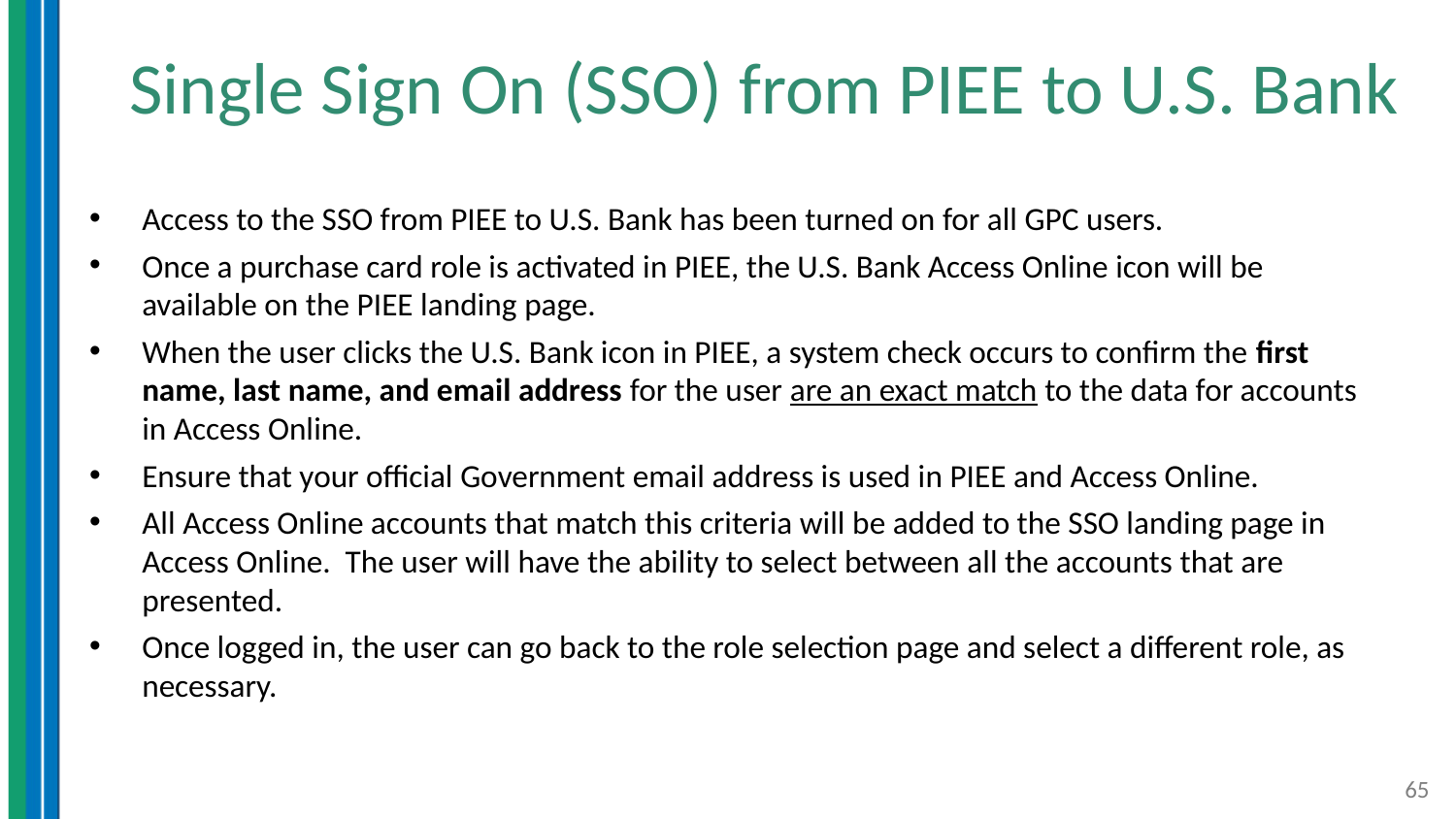

# Single Sign On (SSO) from PIEE to U.S. Bank
Access to the SSO from PIEE to U.S. Bank has been turned on for all GPC users.
Once a purchase card role is activated in PIEE, the U.S. Bank Access Online icon will be available on the PIEE landing page.
When the user clicks the U.S. Bank icon in PIEE, a system check occurs to confirm the first name, last name, and email address for the user are an exact match to the data for accounts in Access Online.
Ensure that your official Government email address is used in PIEE and Access Online.
All Access Online accounts that match this criteria will be added to the SSO landing page in Access Online.  The user will have the ability to select between all the accounts that are presented.
Once logged in, the user can go back to the role selection page and select a different role, as necessary.